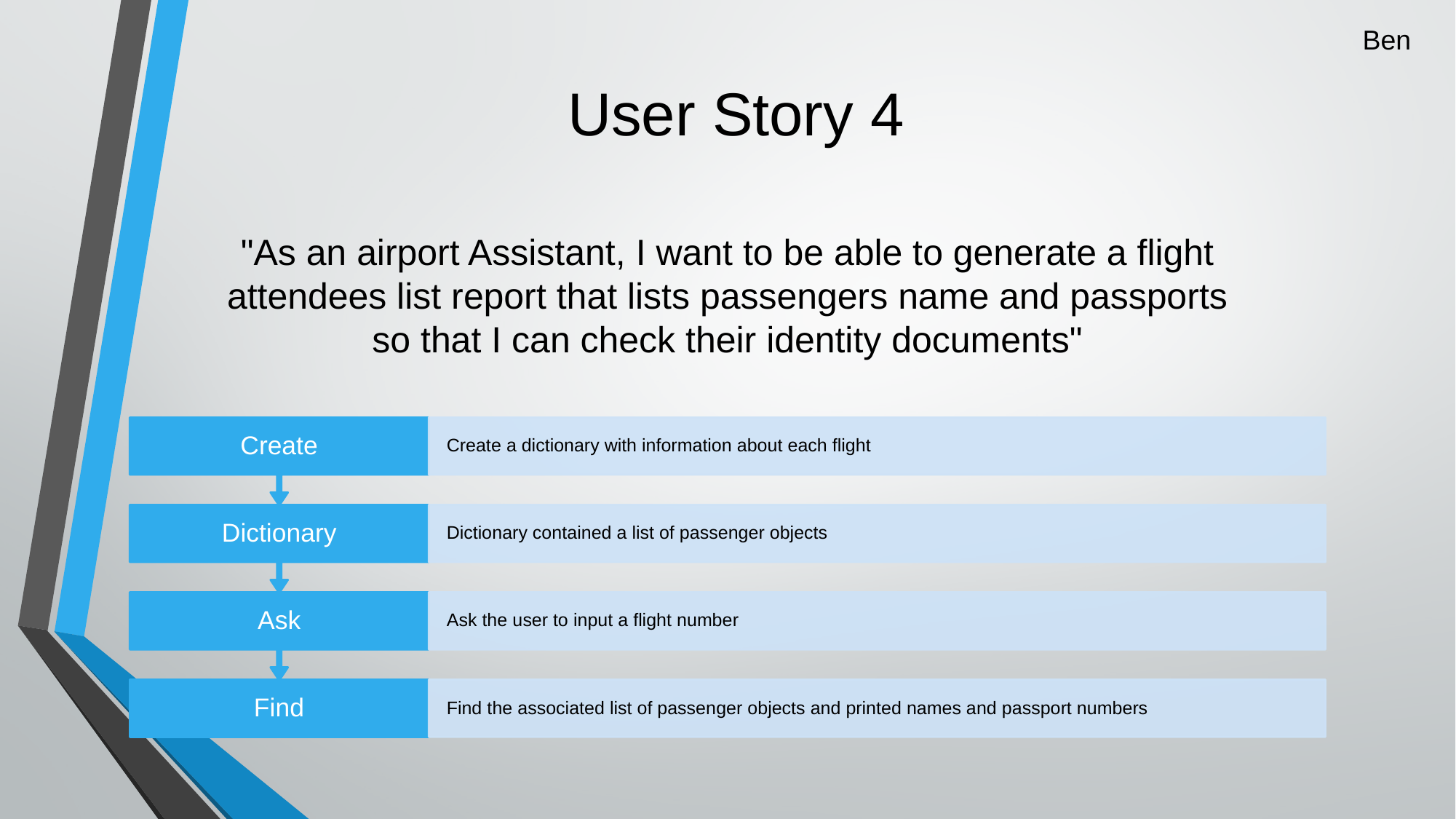

Ben
# User Story 4
"As an airport Assistant, I want to be able to generate a flight attendees list report that lists passengers name and passports so that I can check their identity documents"
Find
Find the associated list of passenger objects and printed names and passport numbers
Ask
Ask the user to input a flight number
Dictionary
Dictionary contained a list of passenger objects
Create
Create a dictionary with information about each flight